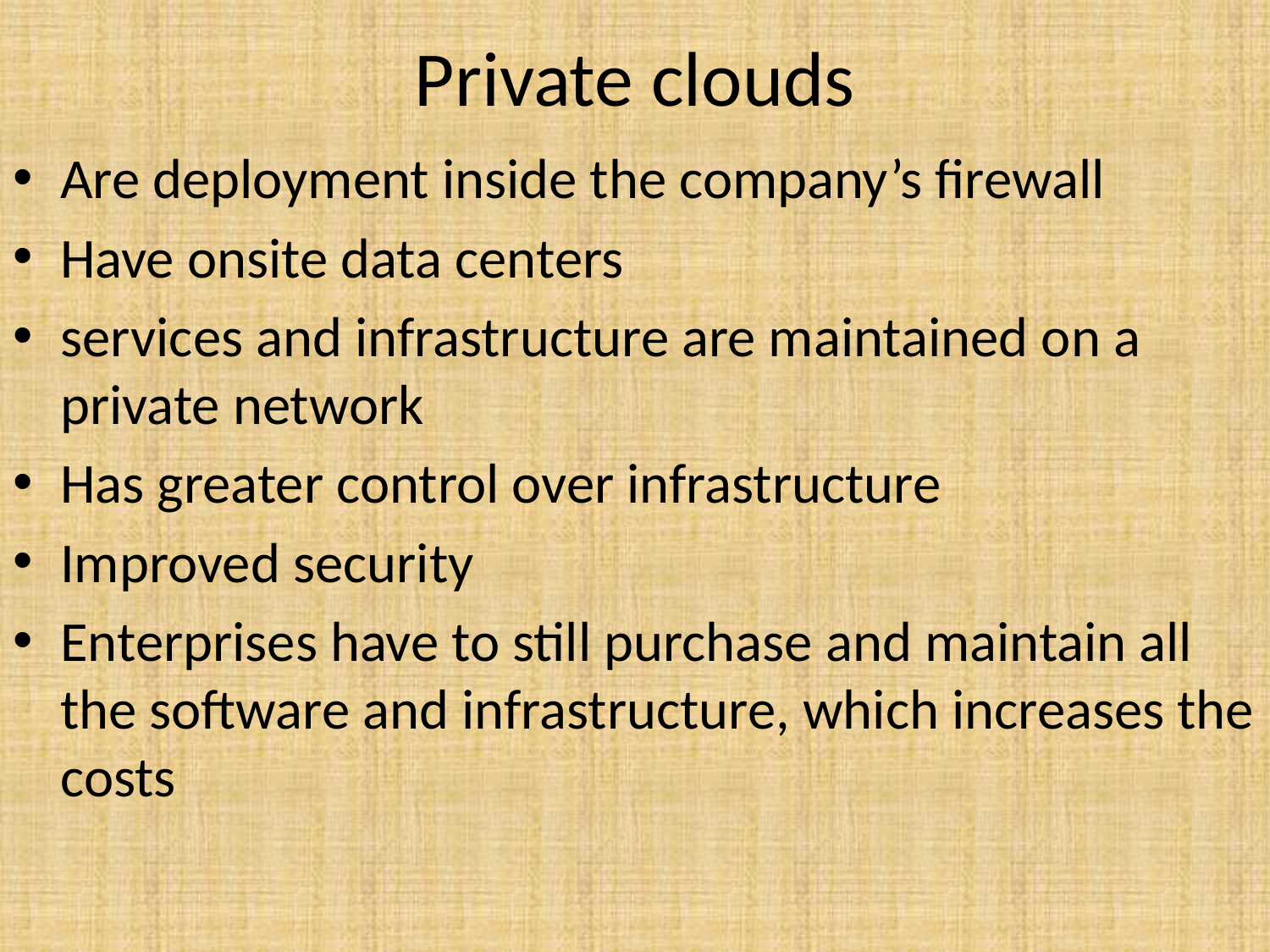

# Private clouds
Are deployment inside the company’s firewall
Have onsite data centers
services and infrastructure are maintained on a private network
Has greater control over infrastructure
Improved security
Enterprises have to still purchase and maintain all the software and infrastructure, which increases the costs